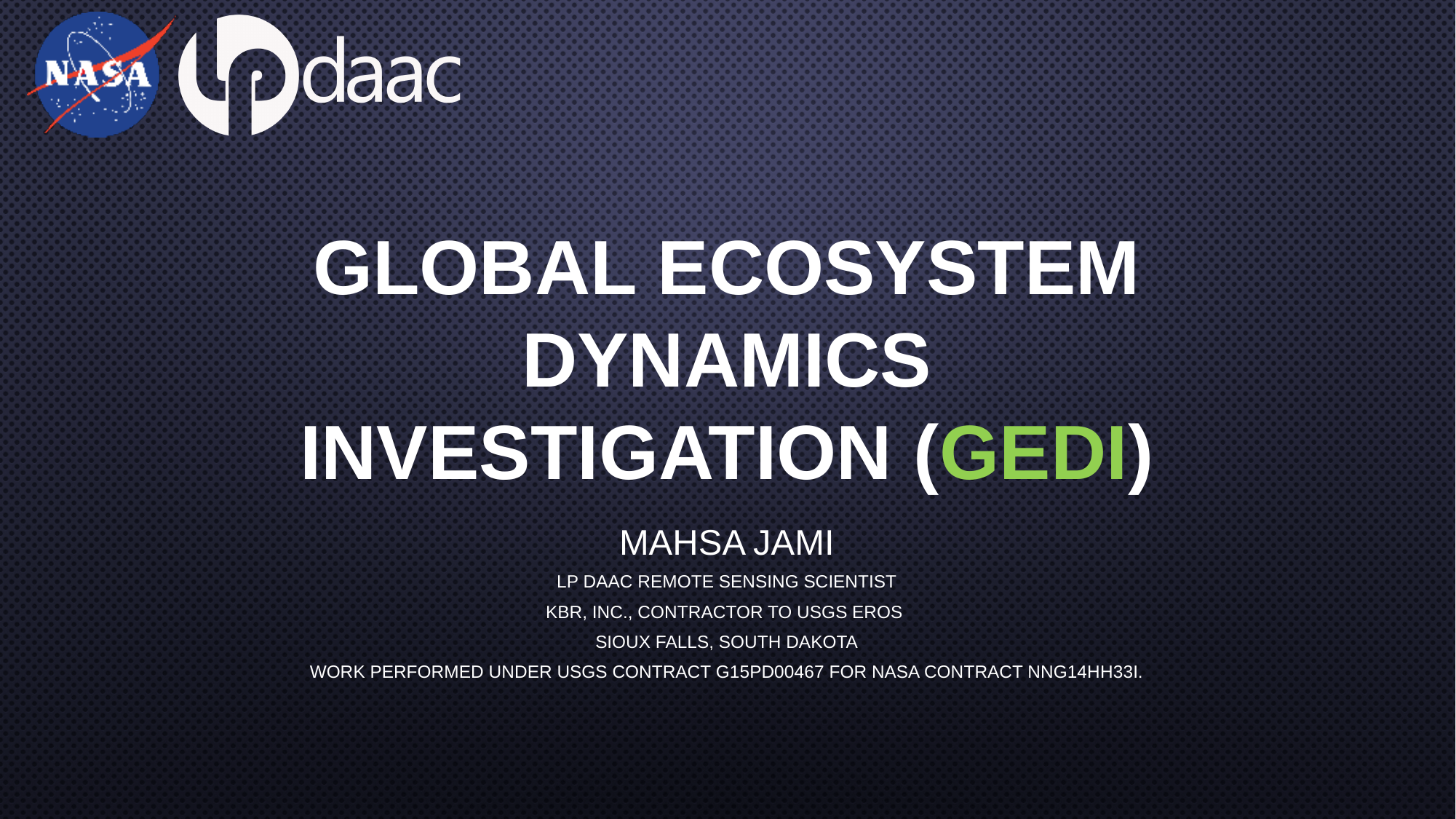

# Global Ecosystem Dynamics Investigation (GEDI)
Mahsa Jami
LP DAAC Remote Sensing Scientist​
KBR, Inc., contractor to USGS EROS ​
Sioux Falls, South Dakota​
Work performed under USGS contract G15PD00467 for NASA contract NNG14HH33I.